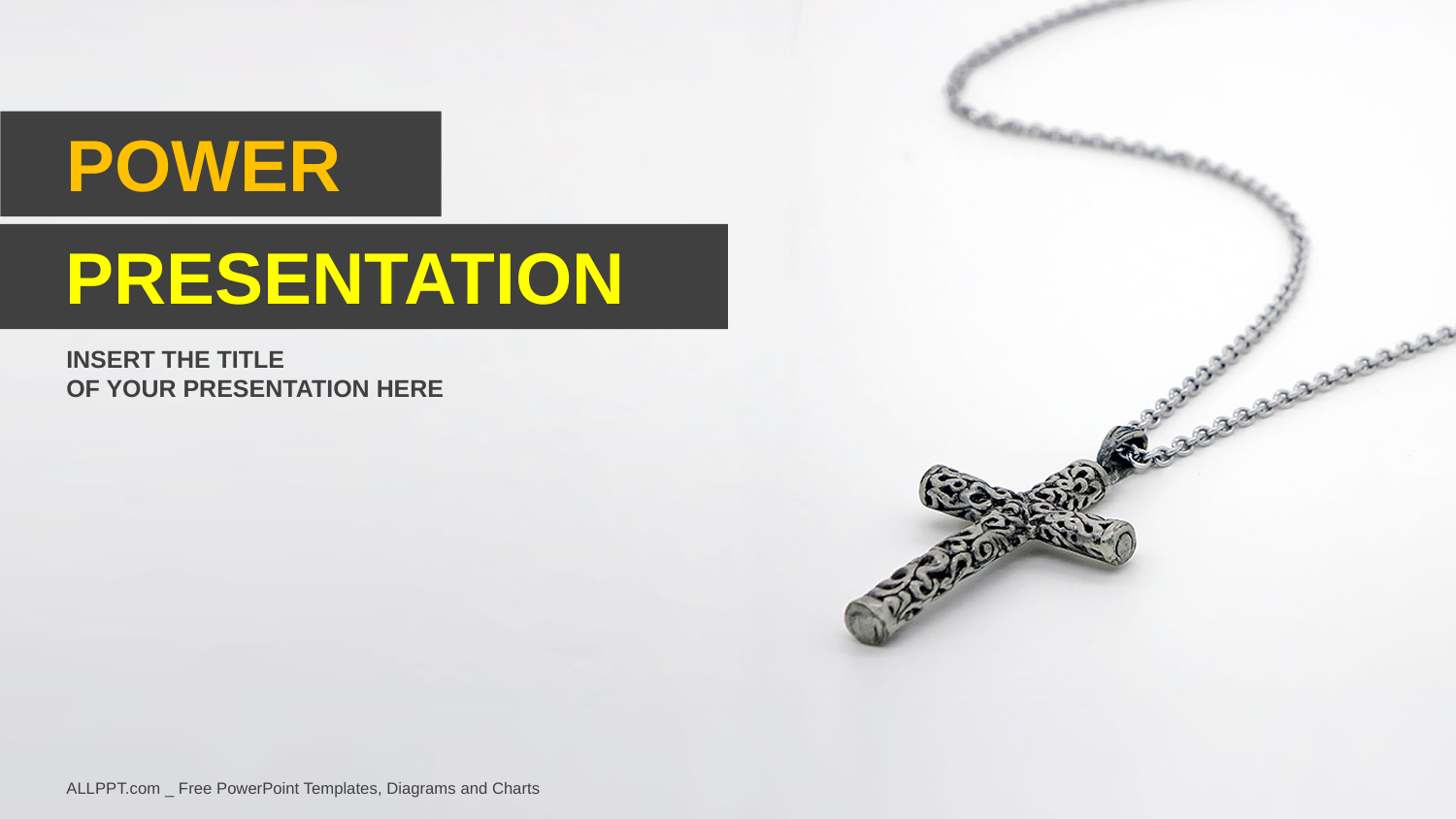

POWER

PRESENTATION
INSERT THE TITLE
OF YOUR PRESENTATION HERE
ALLPPT.com _ Free PowerPoint Templates, Diagrams and Charts